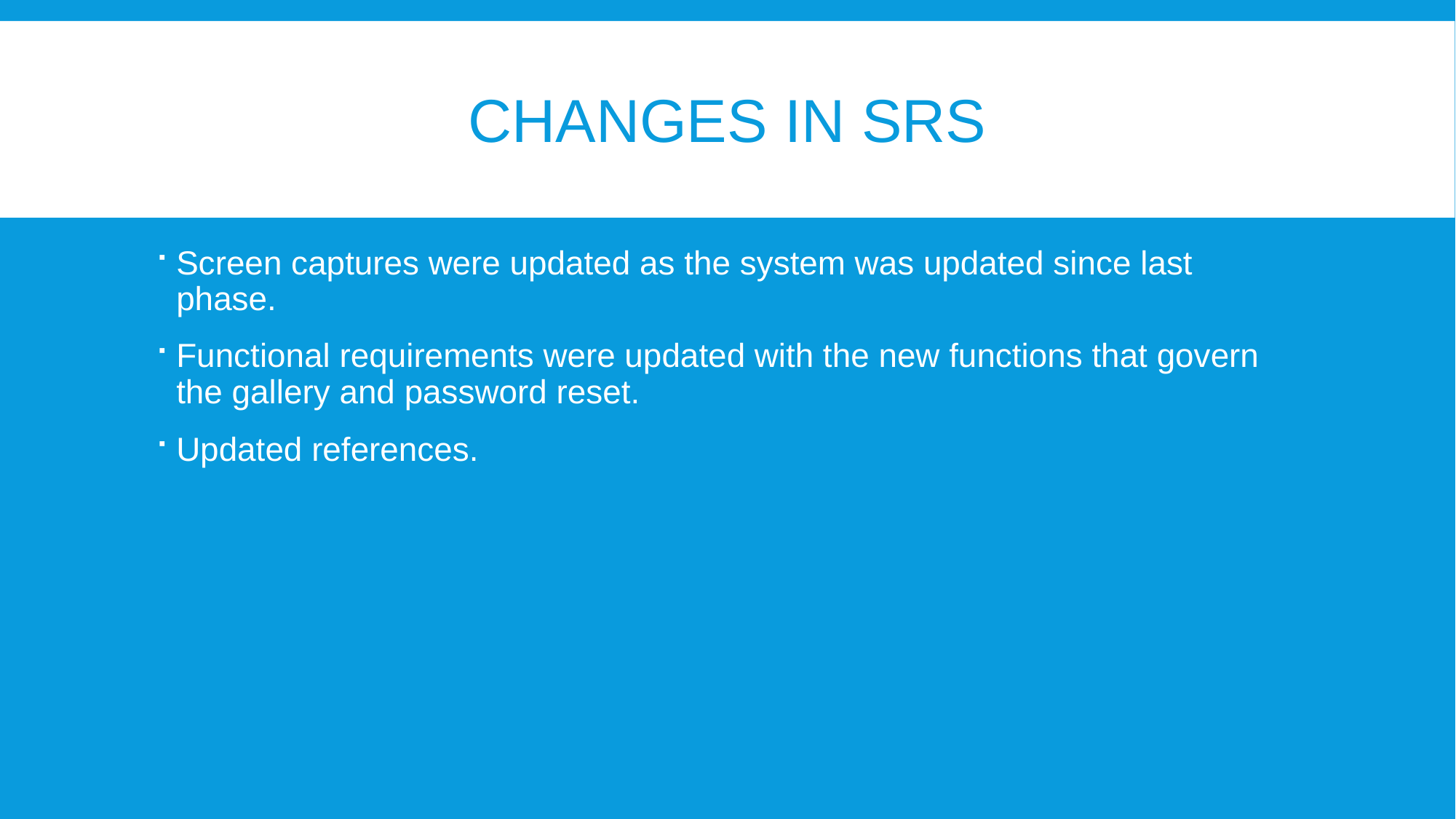

# Changes in SRS
Screen captures were updated as the system was updated since last phase.
Functional requirements were updated with the new functions that govern the gallery and password reset.
Updated references.